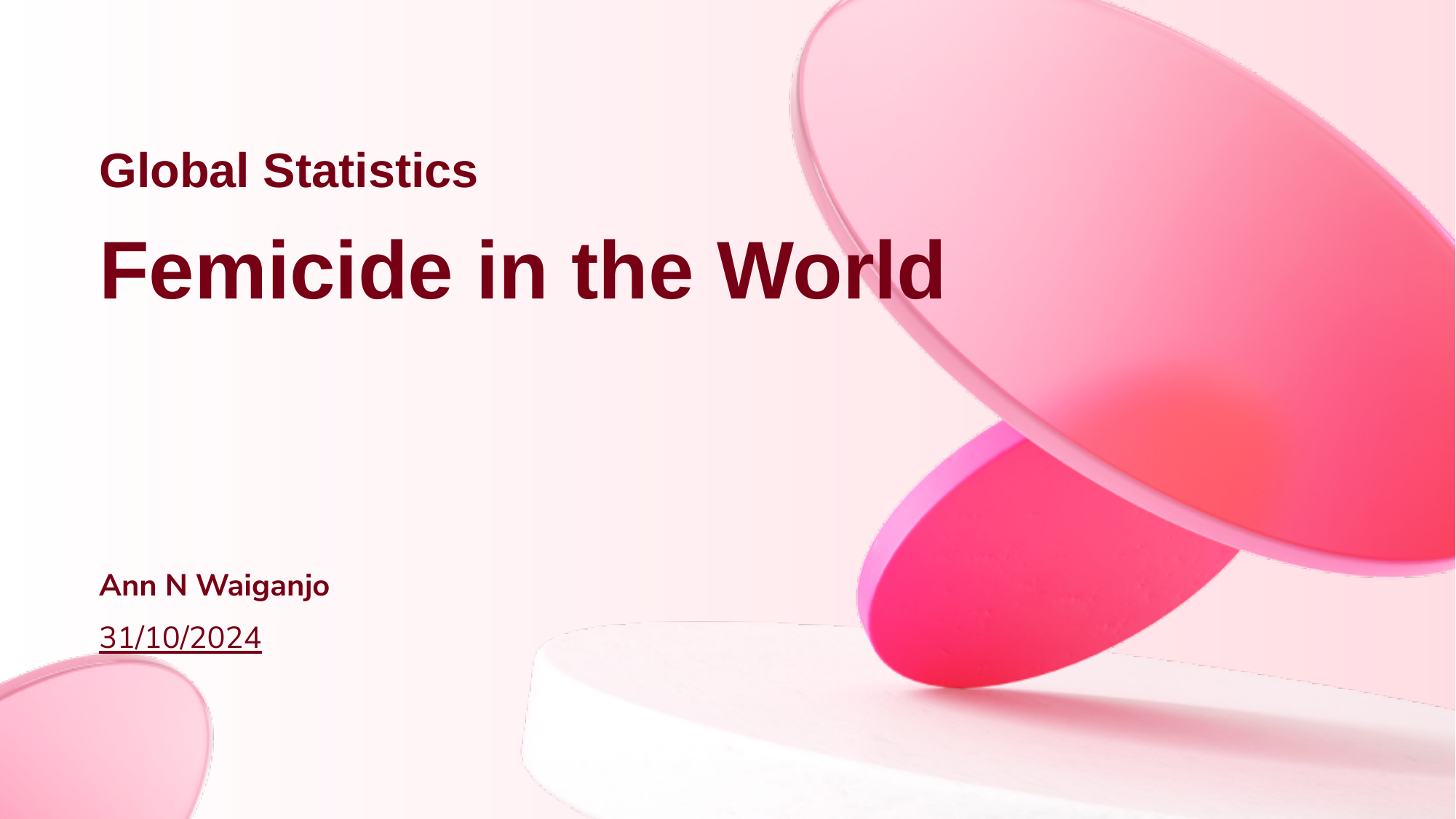

Global Statistics
# Femicide in the World
Ann N Waiganjo
31/10/2024